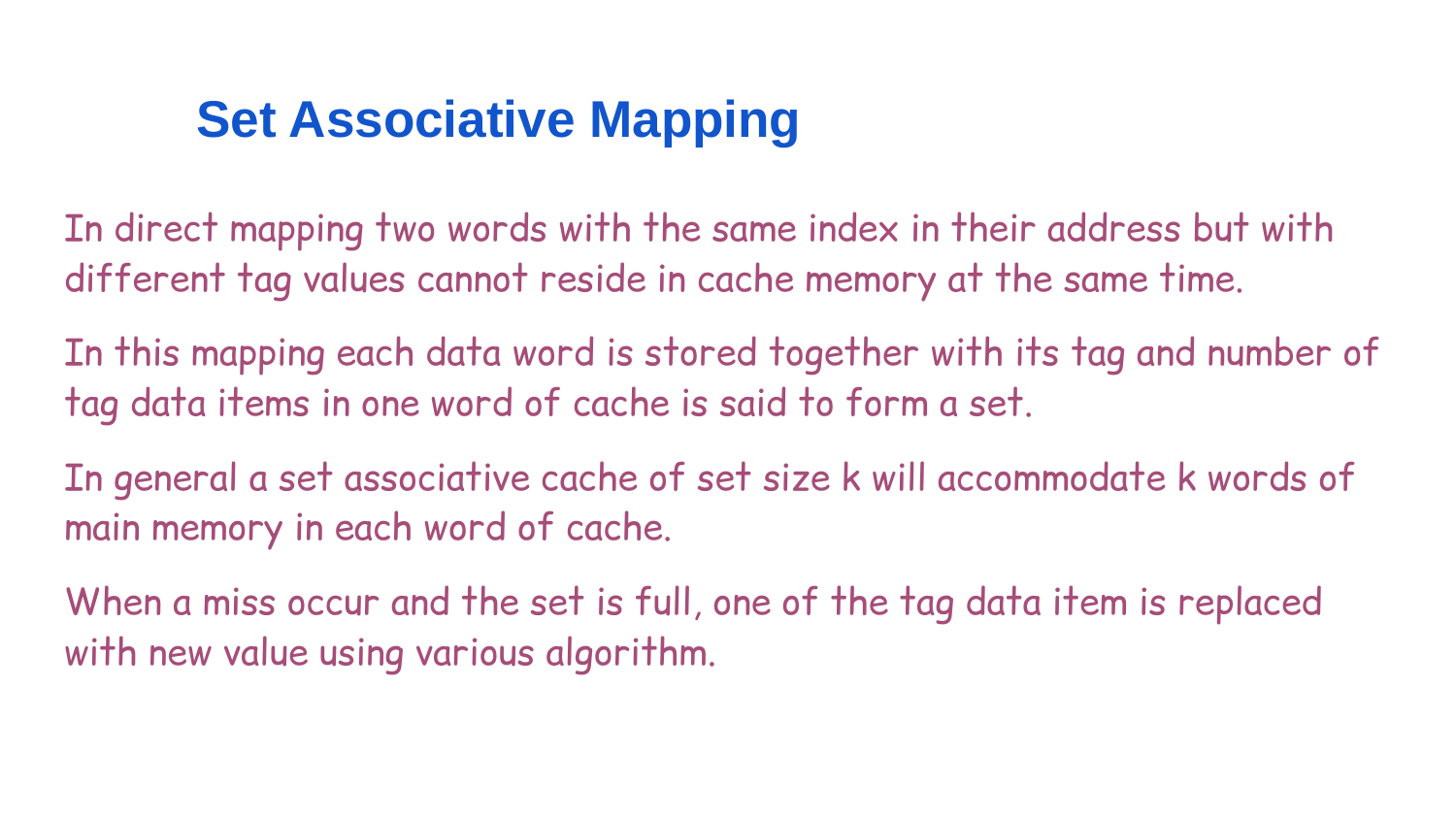

# Set Associative Mapping
In direct mapping two words with the same index in their address but with different tag values cannot reside in cache memory at the same time.
In this mapping each data word is stored together with its tag and number of tag data items in one word of cache is said to form a set.
In general a set associative cache of set size k will accommodate k words of main memory in each word of cache.
When a miss occur and the set is full, one of the tag data item is replaced with new value using various algorithm.